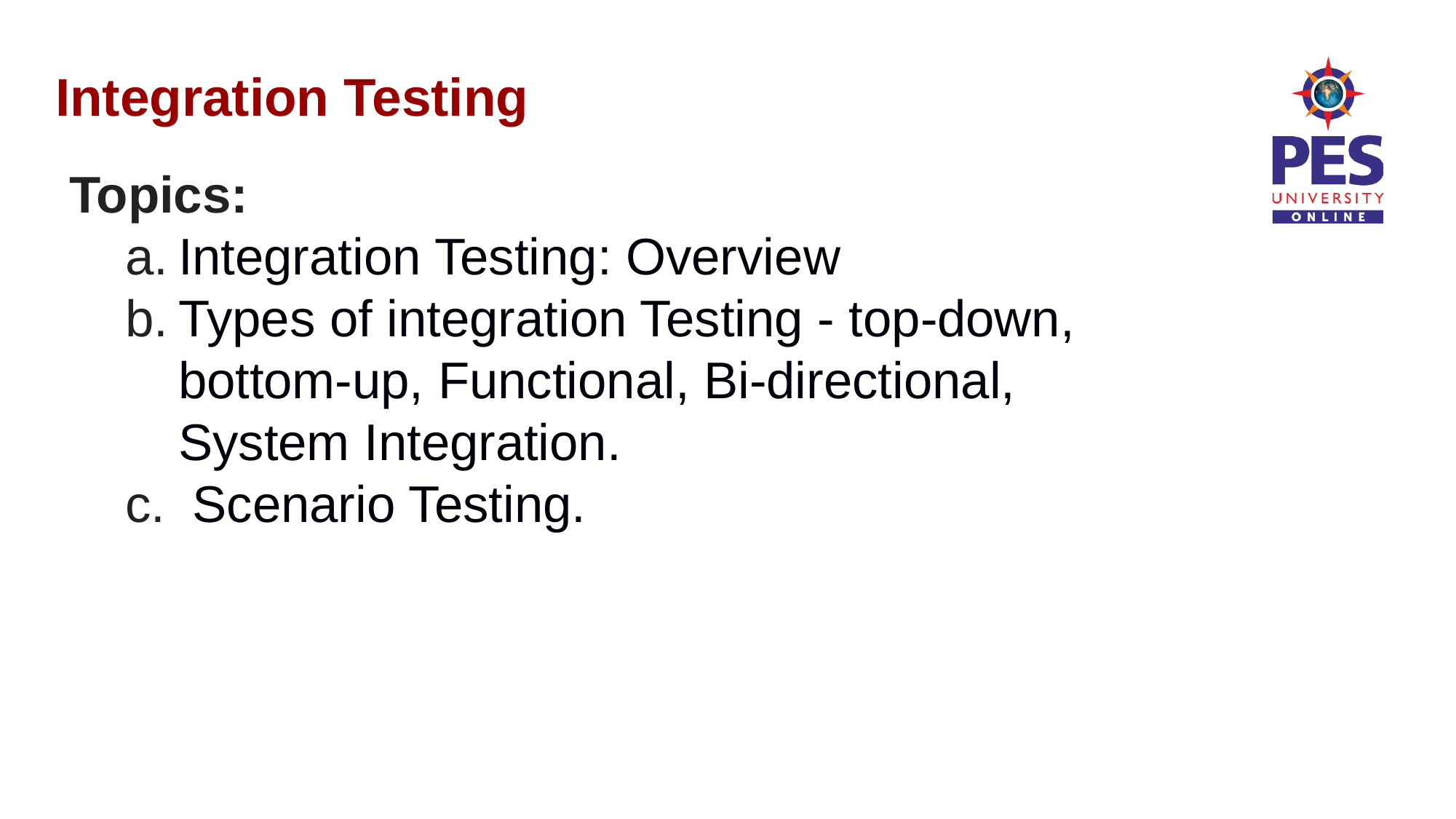

Integration Testing
Topics:
Integration Testing: Overview
Types of integration Testing - top-down, bottom-up, Functional, Bi-directional, System Integration.
 Scenario Testing.